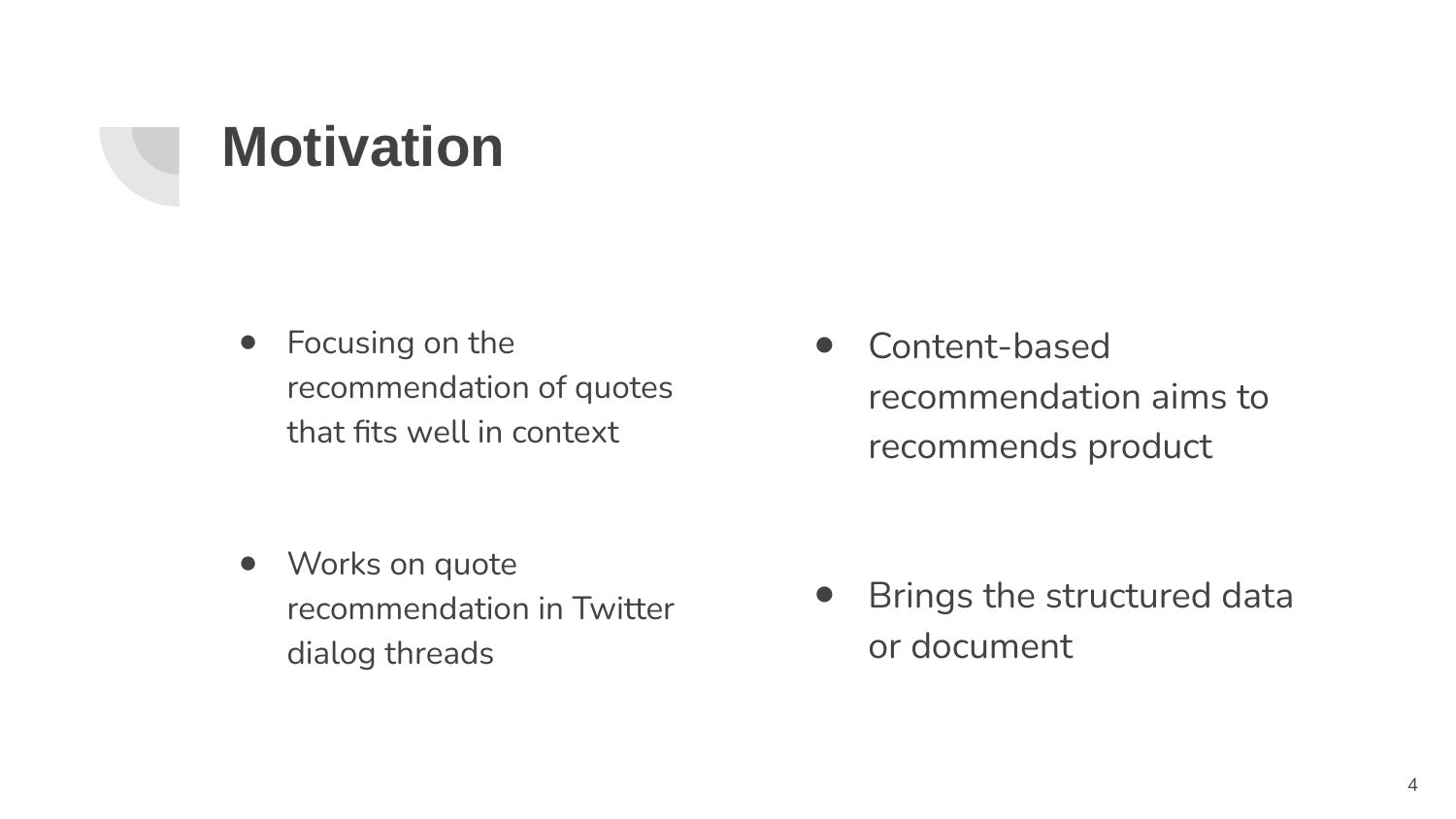

# Motivation
Focusing on the recommendation of quotes that fits well in context

Works on quote recommendation in Twitter dialog threads
Content-based recommendation aims to recommends product

Brings the structured data or document
4